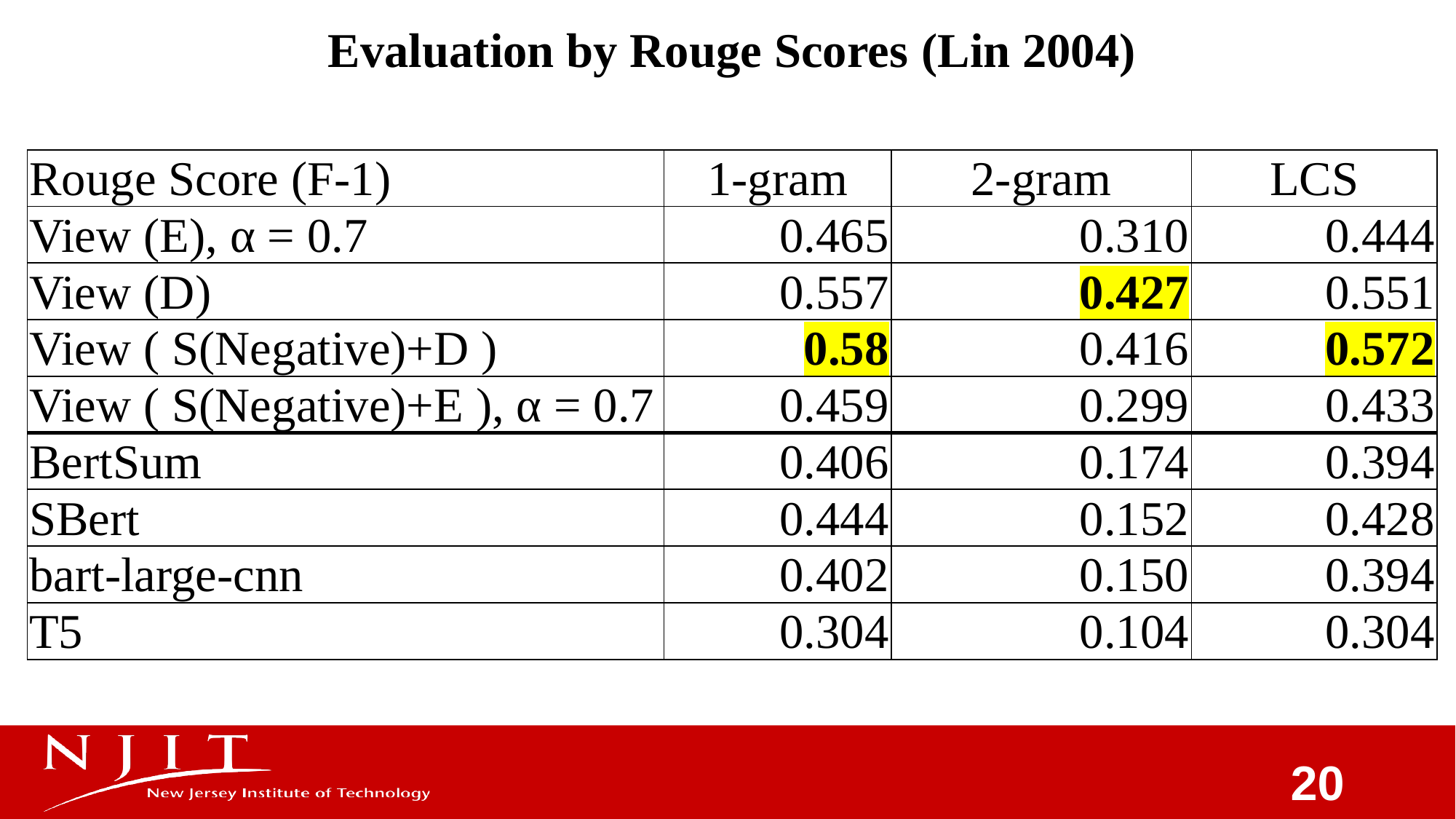

Evaluation by Rouge Scores (Lin 2004)
| Rouge Score (F-1) | 1-gram | 2-gram | LCS |
| --- | --- | --- | --- |
| View (E), α = 0.7 | 0.465 | 0.310 | 0.444 |
| View (D) | 0.557 | 0.427 | 0.551 |
| View ( S(Negative)+D ) | 0.58 | 0.416 | 0.572 |
| View ( S(Negative)+E ), α = 0.7 | 0.459 | 0.299 | 0.433 |
| BertSum | 0.406 | 0.174 | 0.394 |
| SBert | 0.444 | 0.152 | 0.428 |
| bart-large-cnn | 0.402 | 0.150 | 0.394 |
| T5 | 0.304 | 0.104 | 0.304 |
20